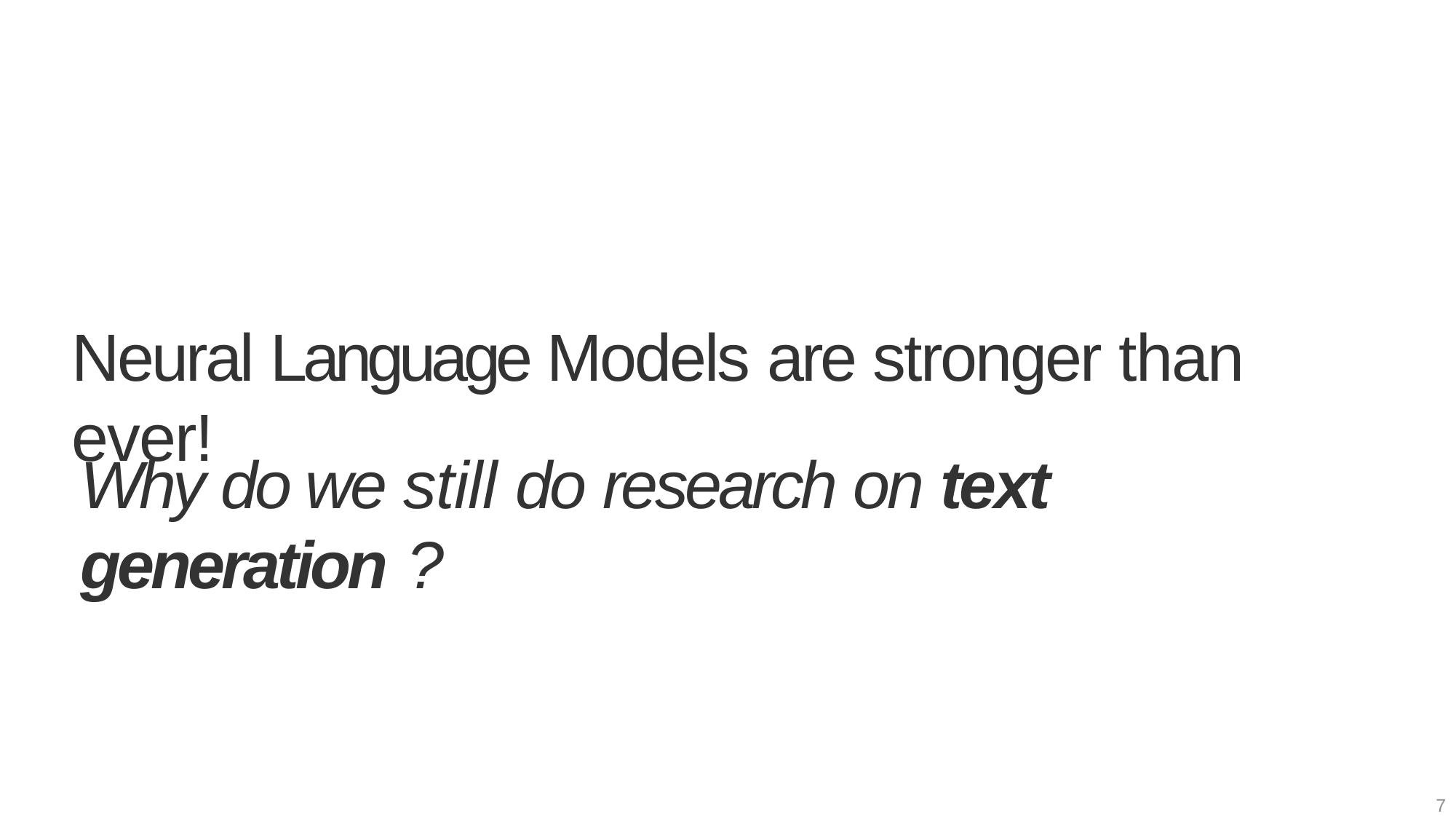

Neural Language Models are stronger than ever!
Why do we still do research on text generation ?
7